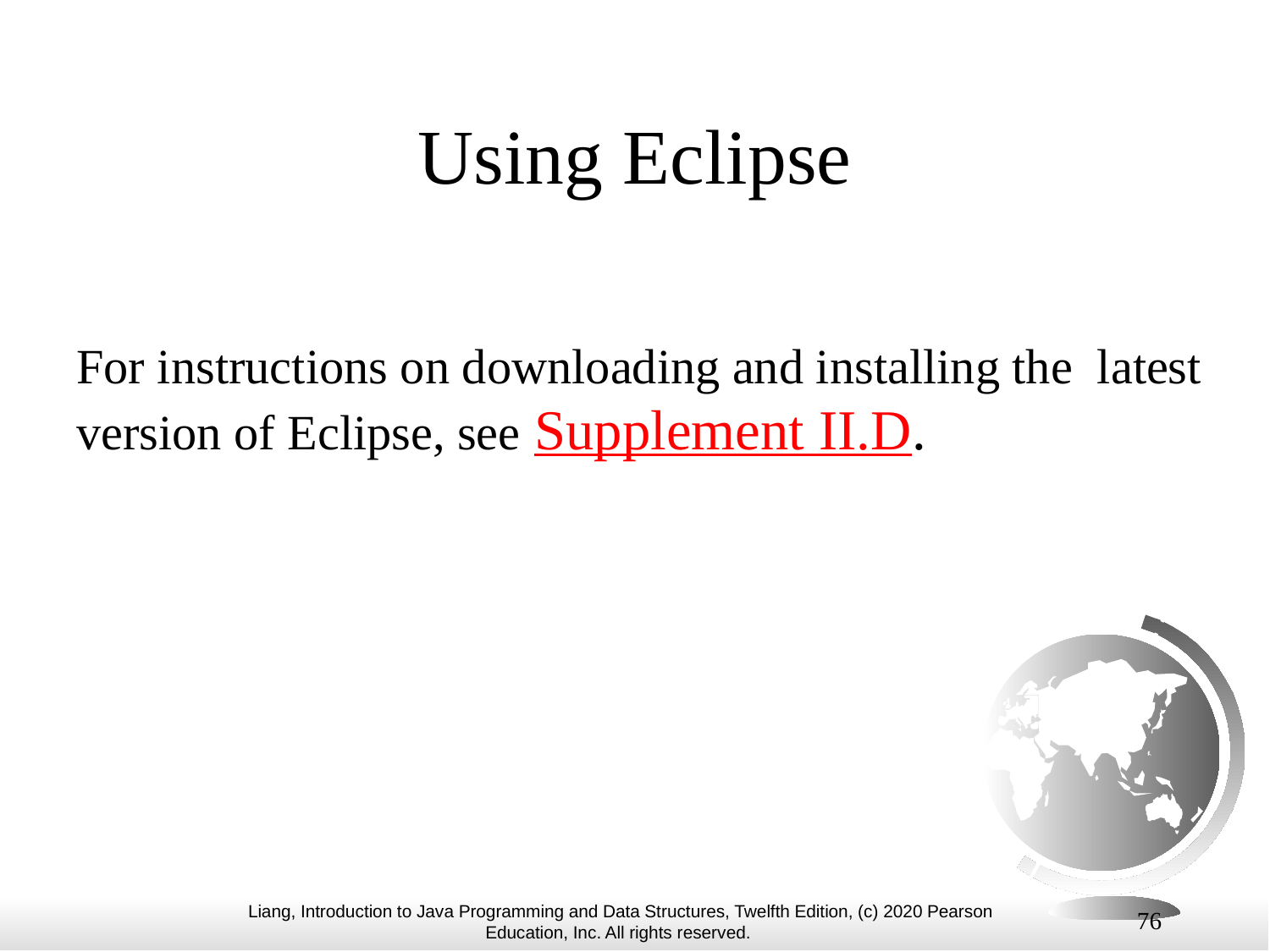

# Using Eclipse

For instructions on downloading and installing the  latest version of Eclipse, see Supplement II.D.
76